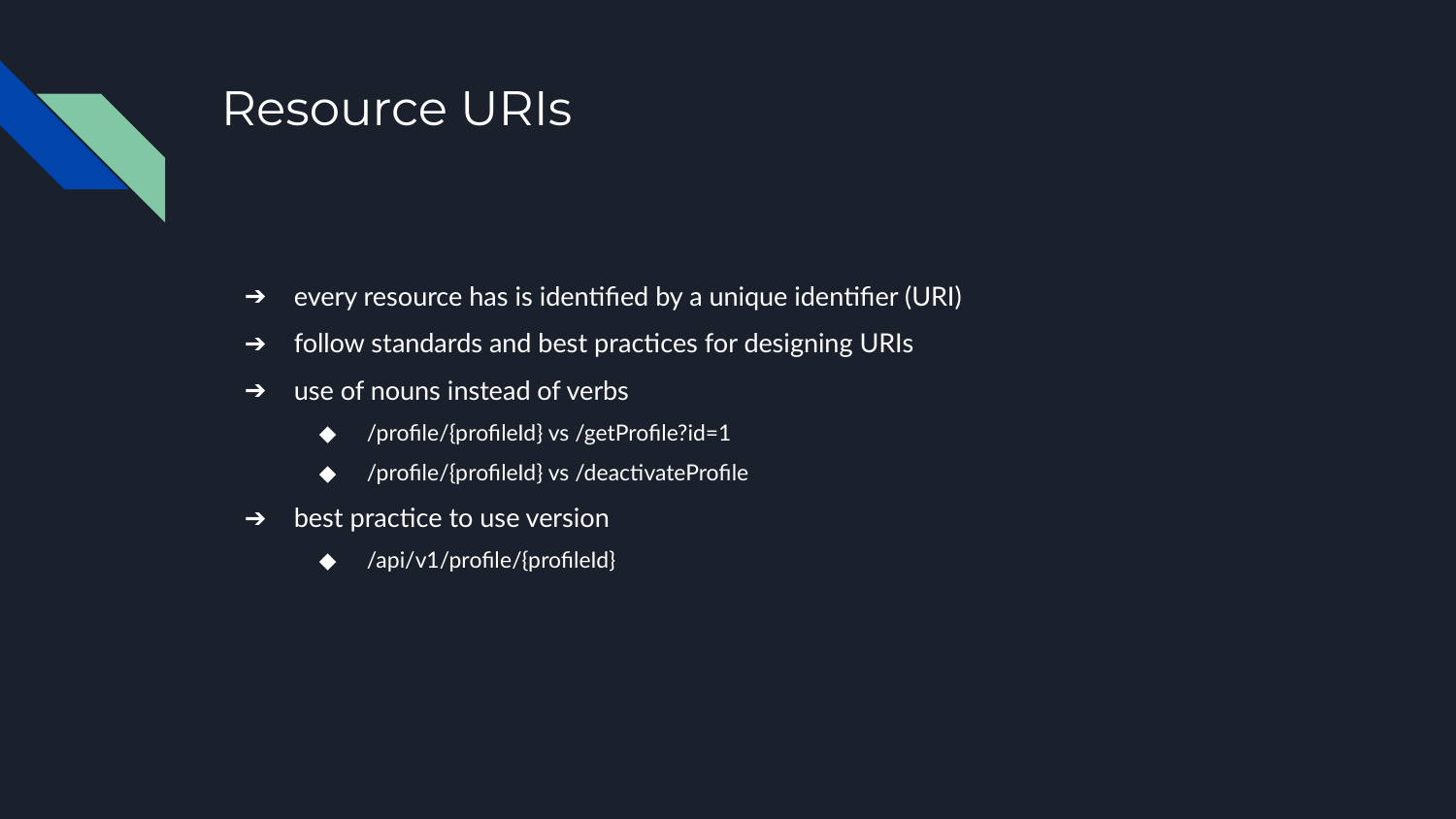

# Resource URIs
every resource has is identified by a unique identifier (URI)
follow standards and best practices for designing URIs
use of nouns instead of verbs
/profile/{profileId} vs /getProfile?id=1
/profile/{profileId} vs /deactivateProfile
best practice to use version
/api/v1/profile/{profileId}